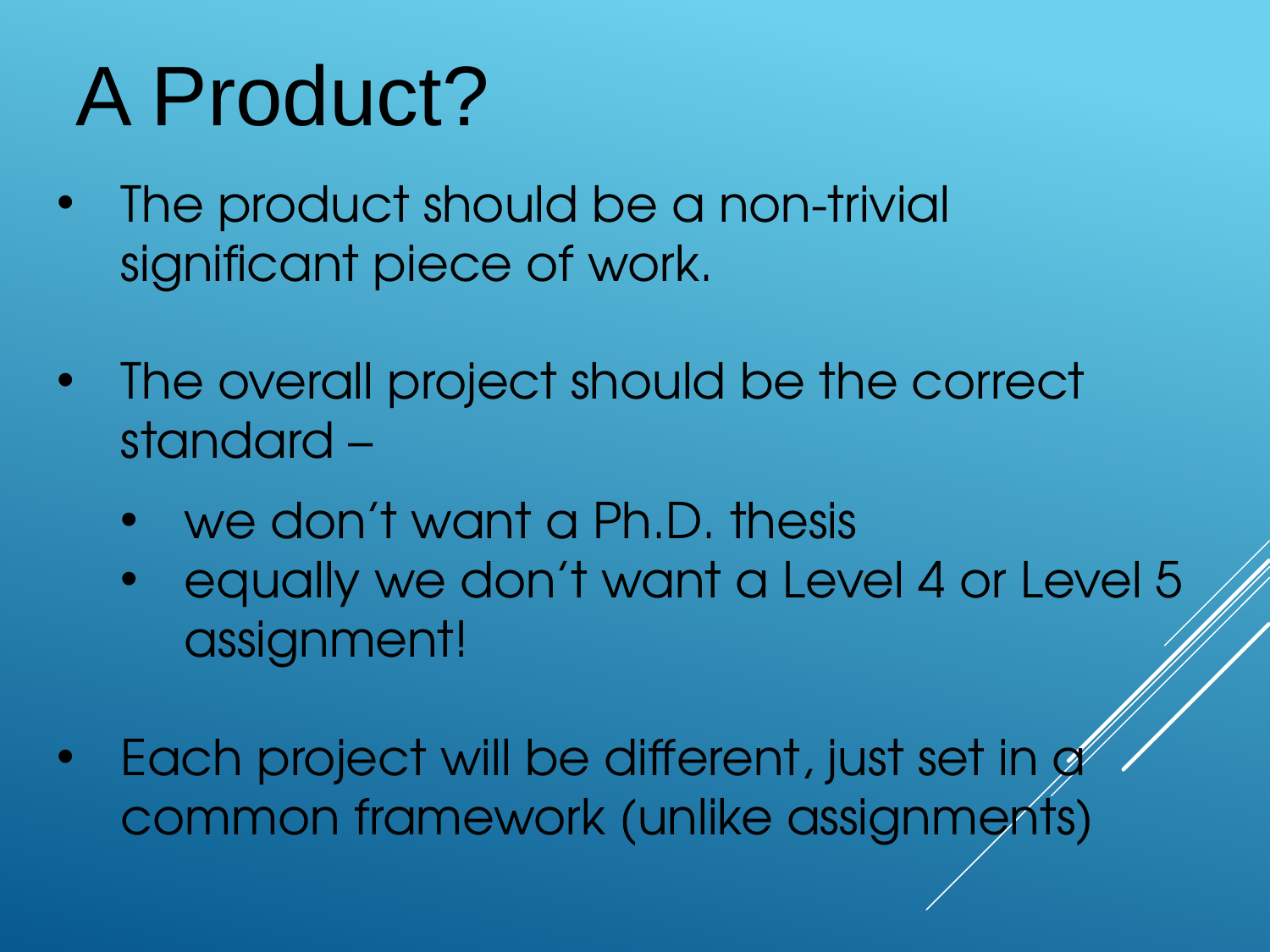

A Product?
The product should be a non-trivial significant piece of work.

The overall project should be the correct standard –

we don’t want a Ph.D. thesis
equally we don’t want a Level 4 or Level 5 assignment!

Each project will be different, just set in a common framework (unlike assignments)